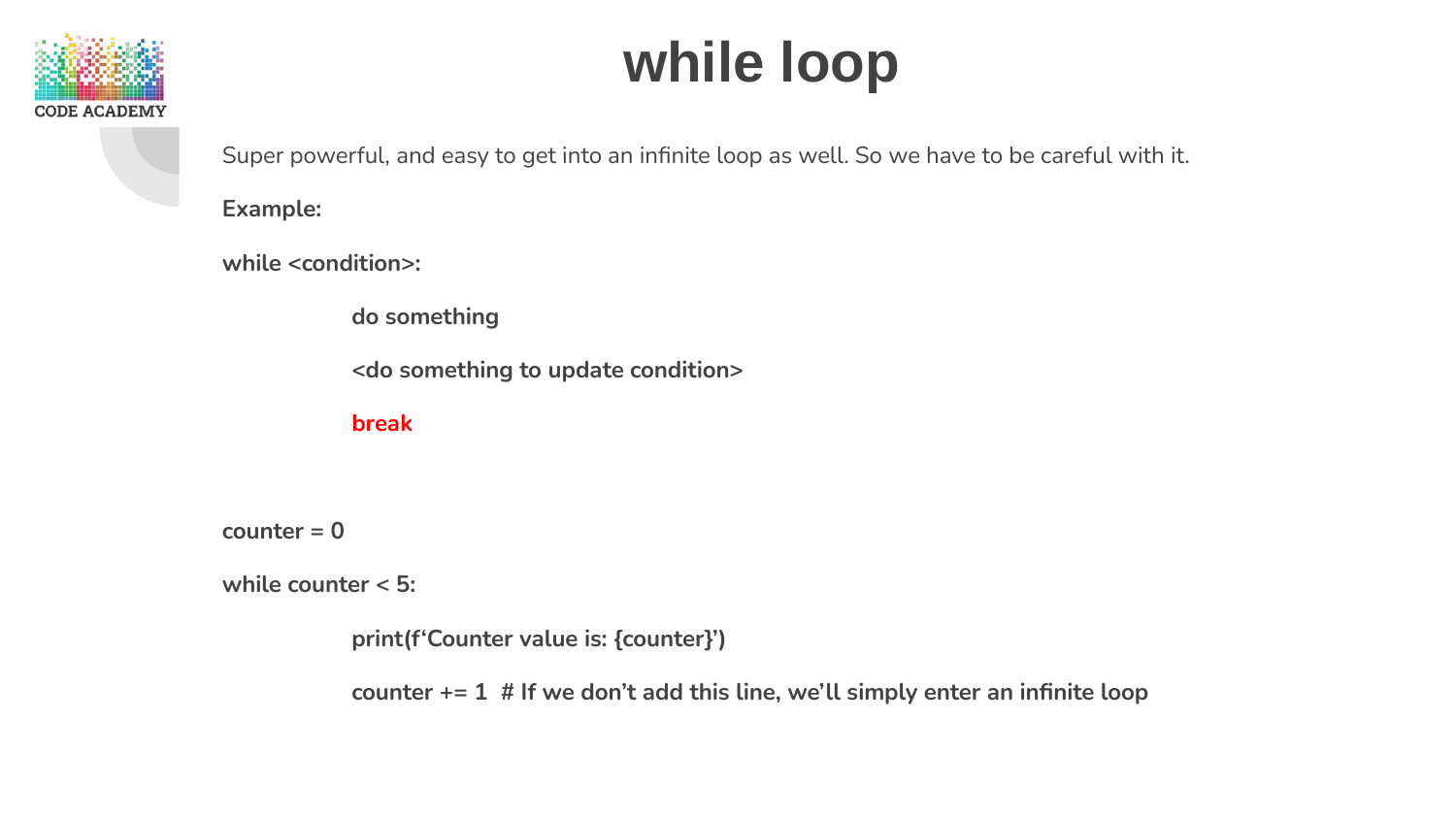

# while loop
Super powerful, and easy to get into an infinite loop as well. So we have to be careful with it.
Example:
while <condition>:
	do something
	<do something to update condition>
	break

counter = 0
while counter < 5:
	print(f‘Counter value is: {counter}’)
	counter += 1  # If we don’t add this line, we’ll simply enter an infinite loop